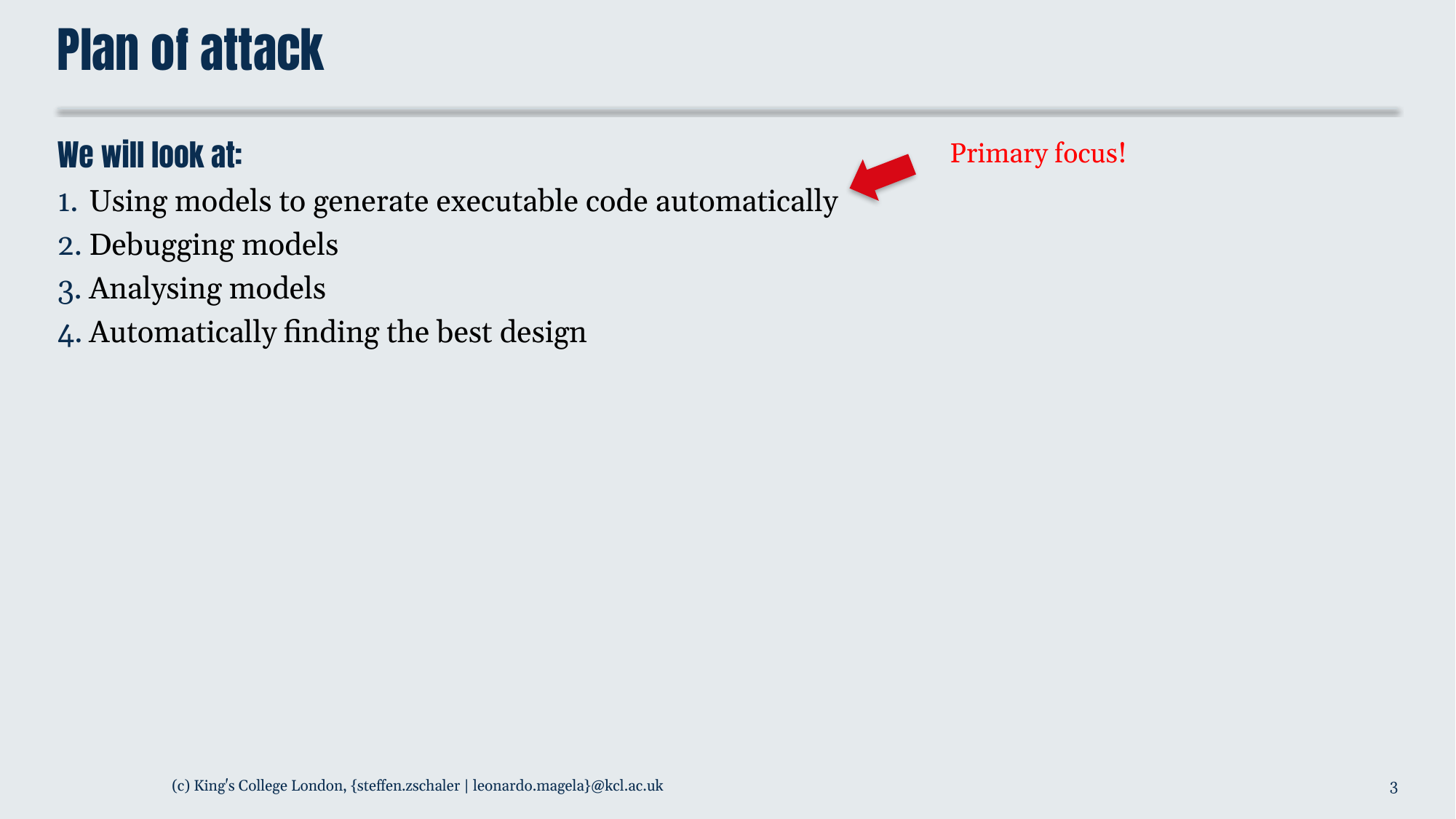

# Plan of attack
We will look at:
Using models to generate executable code automatically
Debugging models
Analysing models
Automatically finding the best design
Primary focus!

(c) King's College London, {steffen.zschaler | leonardo.magela}@kcl.ac.uk
3